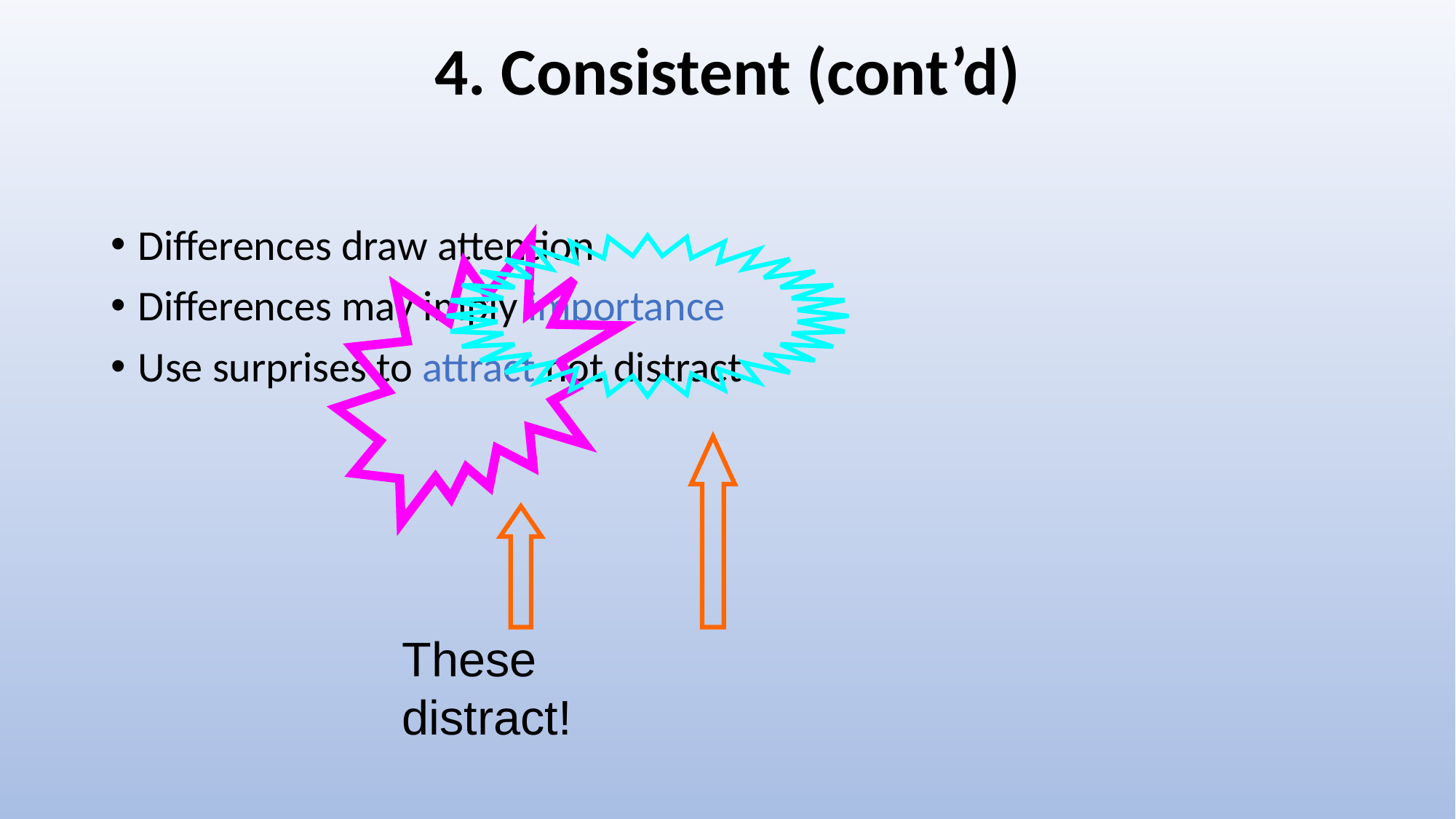

4. Consistent (cont’d)
Differences draw attention
Differences may imply importance
Use surprises to attract not distract

These distract!